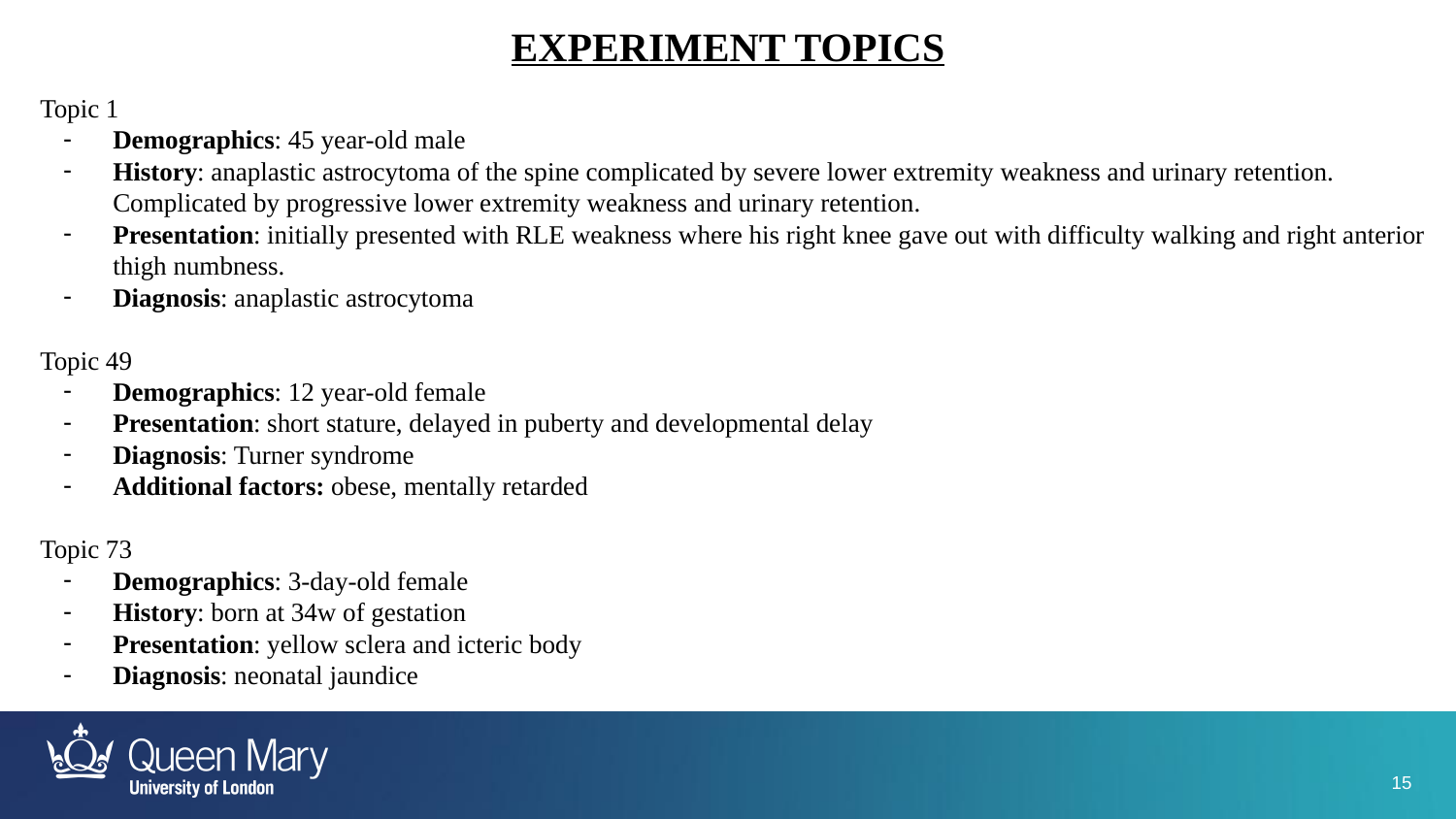

# EXPERIMENT TOPICS
Topic 1
Demographics: 45 year-old male
History: anaplastic astrocytoma of the spine complicated by severe lower extremity weakness and urinary retention. Complicated by progressive lower extremity weakness and urinary retention.
Presentation: initially presented with RLE weakness where his right knee gave out with difficulty walking and right anterior thigh numbness.
Diagnosis: anaplastic astrocytoma

Topic 49
Demographics: 12 year-old female
Presentation: short stature, delayed in puberty and developmental delay
Diagnosis: Turner syndrome
Additional factors: obese, mentally retarded

Topic 73
Demographics: 3-day-old female
History: born at 34w of gestation
Presentation: yellow sclera and icteric body
Diagnosis: neonatal jaundice